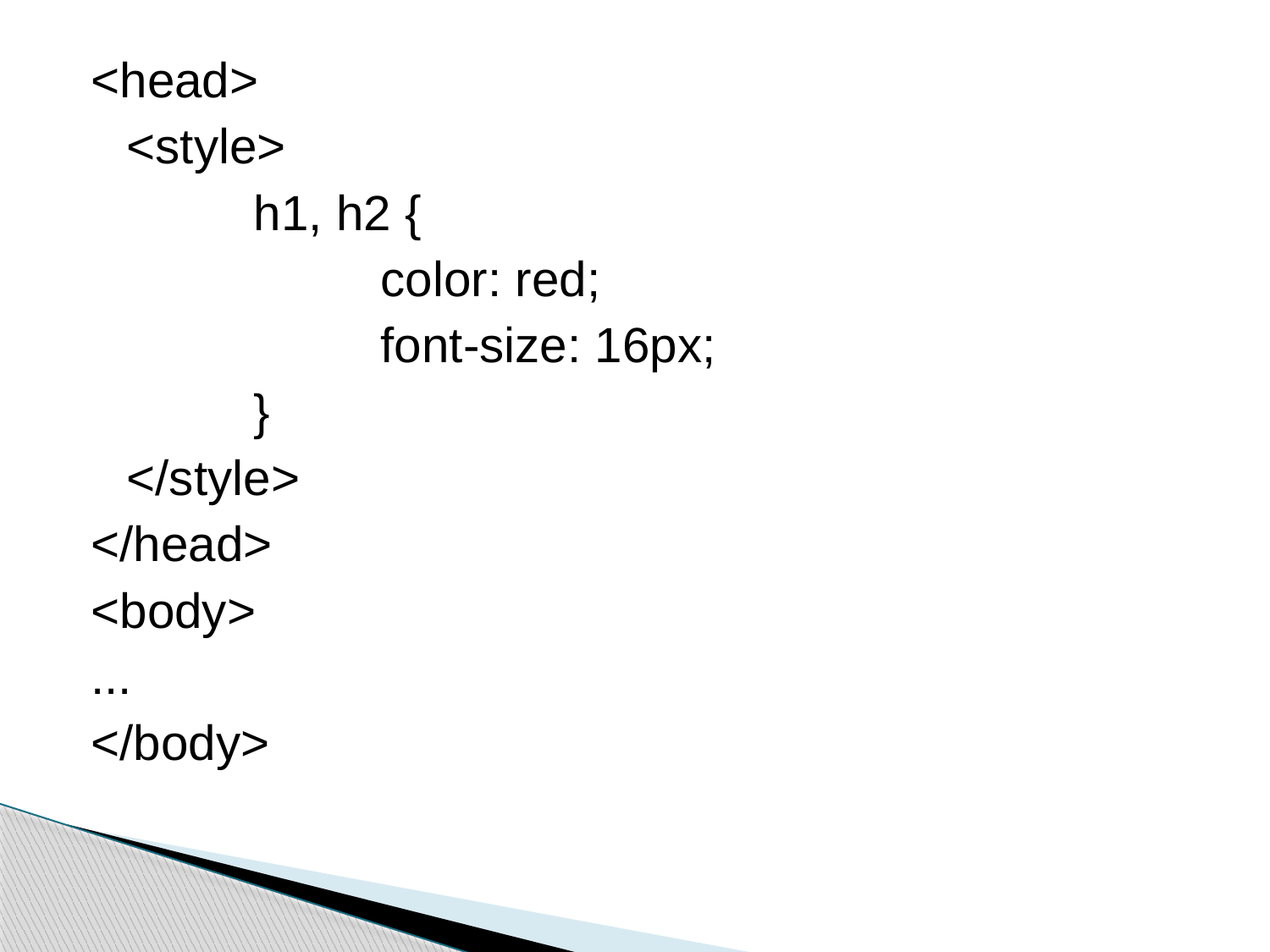

<head>
	<style>
		h1, h2 {
			color: red;
			font-size: 16px;
		}
	</style>
</head>
<body>
...
</body>